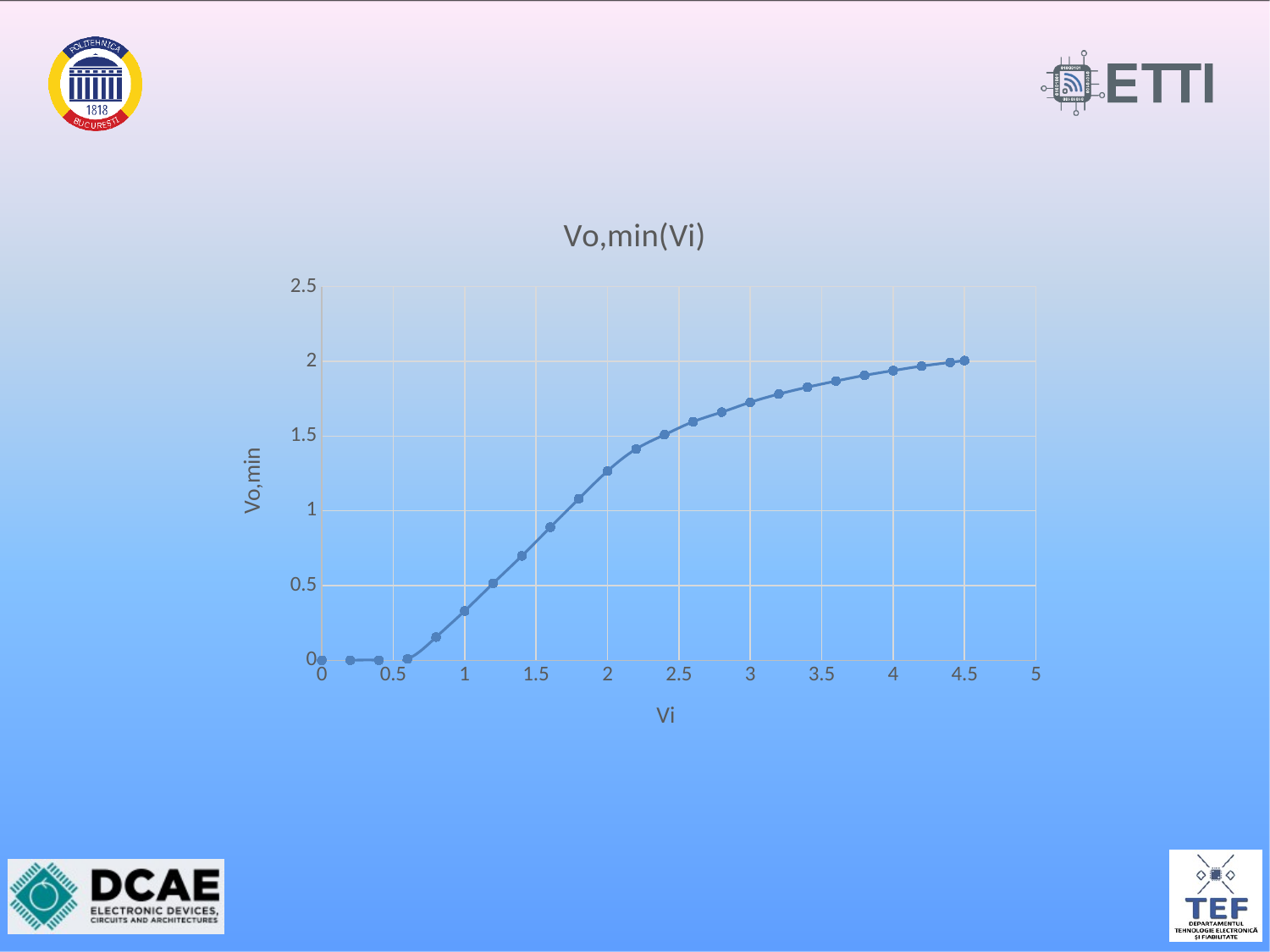

### Chart: Vo,min(Vi)

| Category | Y-Values |
|---|---|